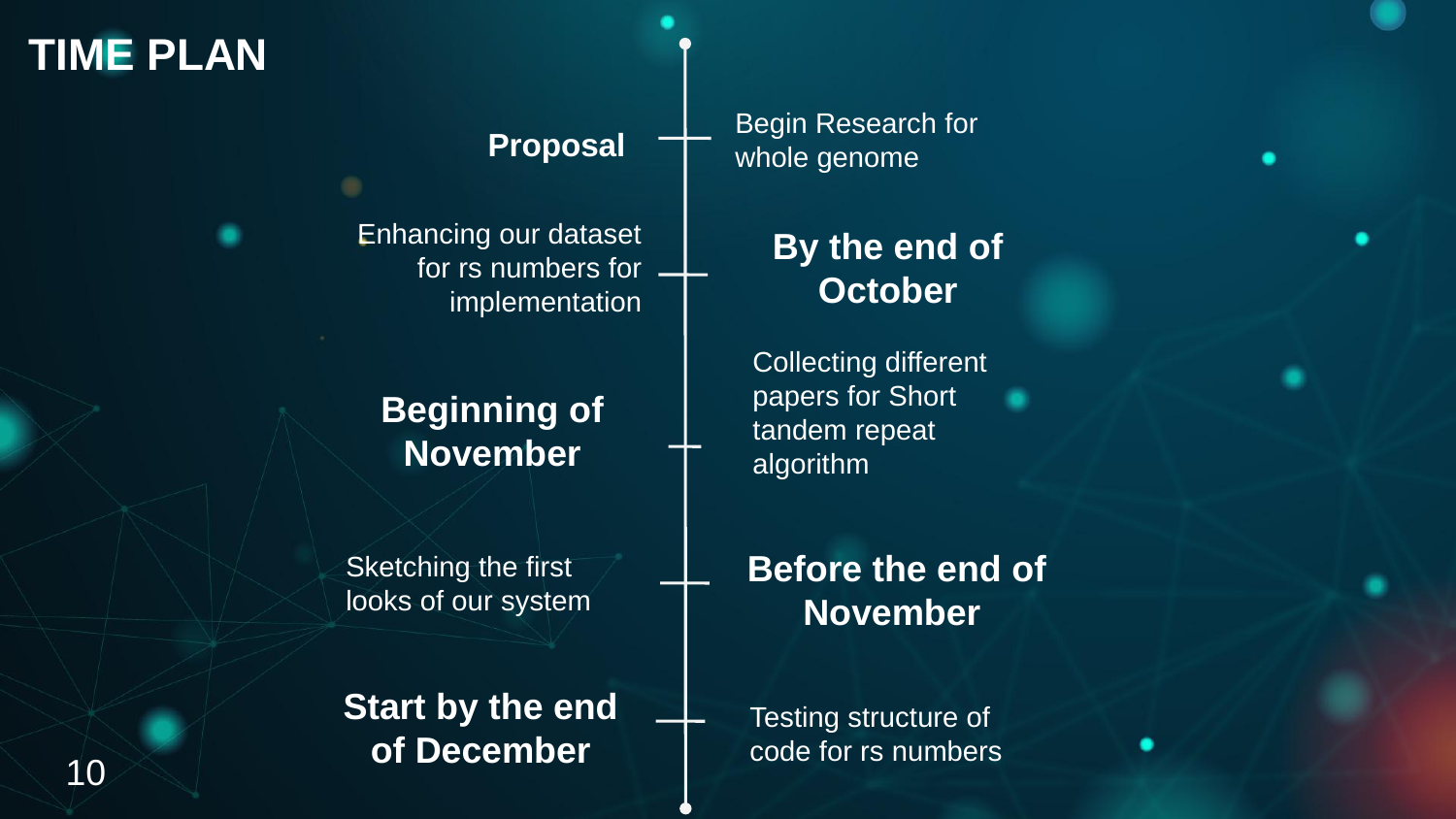

TIME PLAN

Begin Research for whole genome
Proposal

Enhancing our dataset for rs numbers for implementation
By the end of October

Collecting different papers for Short tandem repeat algorithm
Beginning of November

Sketching the first looks of our system
Before the end of November

Start by the end of December
Testing structure of code for rs numbers

10